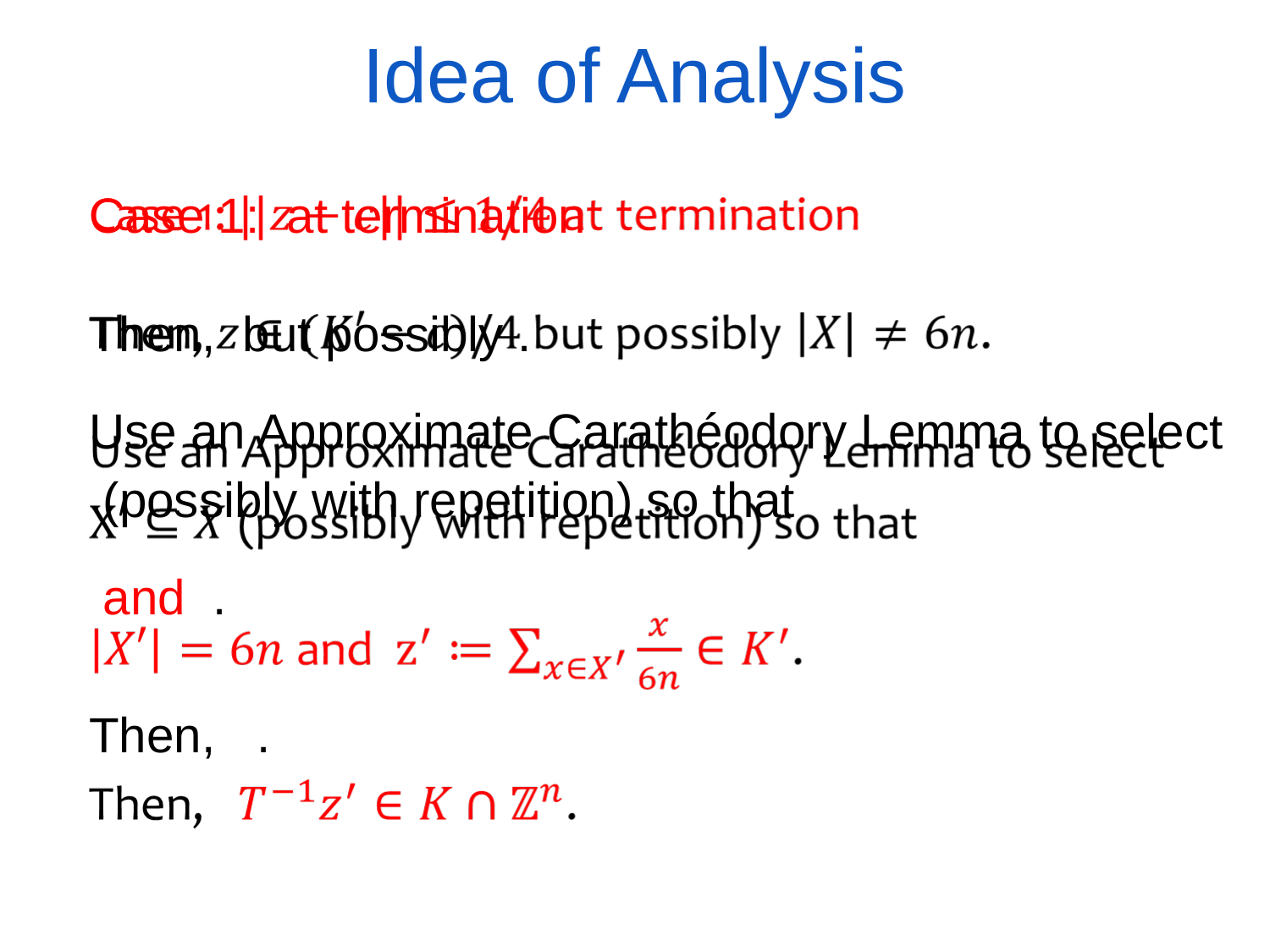

Idea of Analysis
Case 1:  at termination
Then,  but possibly .
Use an Approximate Carathéodory Lemma to select
 (possibly with repetition) so that
 and  .

Then,   .